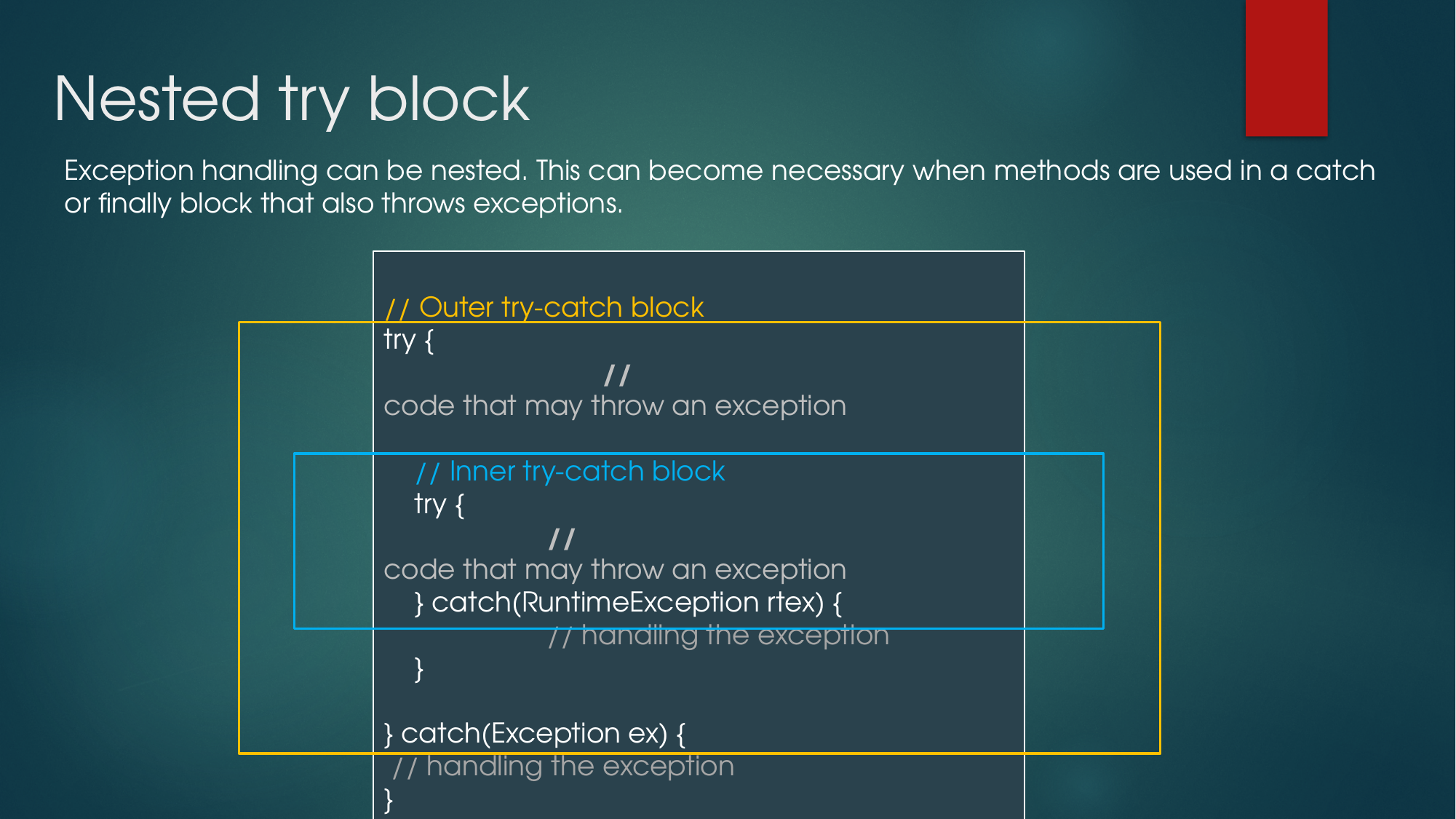

# Nested try block
Exception handling can be nested. This can become necessary when methods are used in a catch or finally block that also throws exceptions.

// Outer try-catch block
try {
 		// code that may throw an exception

    // Inner try-catch block
    try {
      	       // code that may throw an exception
    } catch(RuntimeException rtex) {
 	       // handling the exception
    }

} catch(Exception ex) {
 // handling the exception
}